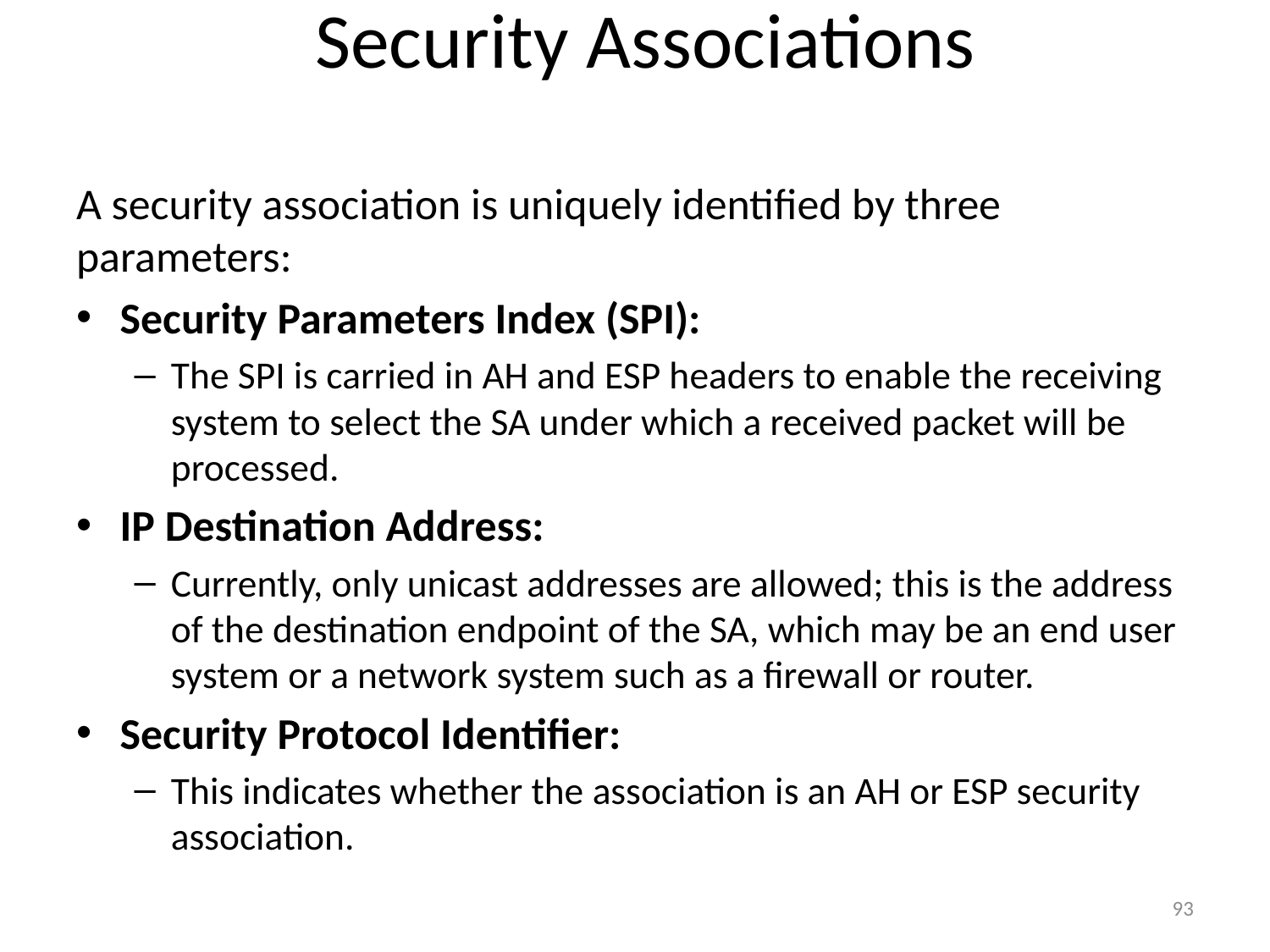

# Security Associations
A security association is uniquely identified by three parameters:
Security Parameters Index (SPI):
The SPI is carried in AH and ESP headers to enable the receiving system to select the SA under which a received packet will be processed.
IP Destination Address:
Currently, only unicast addresses are allowed; this is the address of the destination endpoint of the SA, which may be an end user system or a network system such as a firewall or router.
Security Protocol Identifier:
This indicates whether the association is an AH or ESP security association.
93